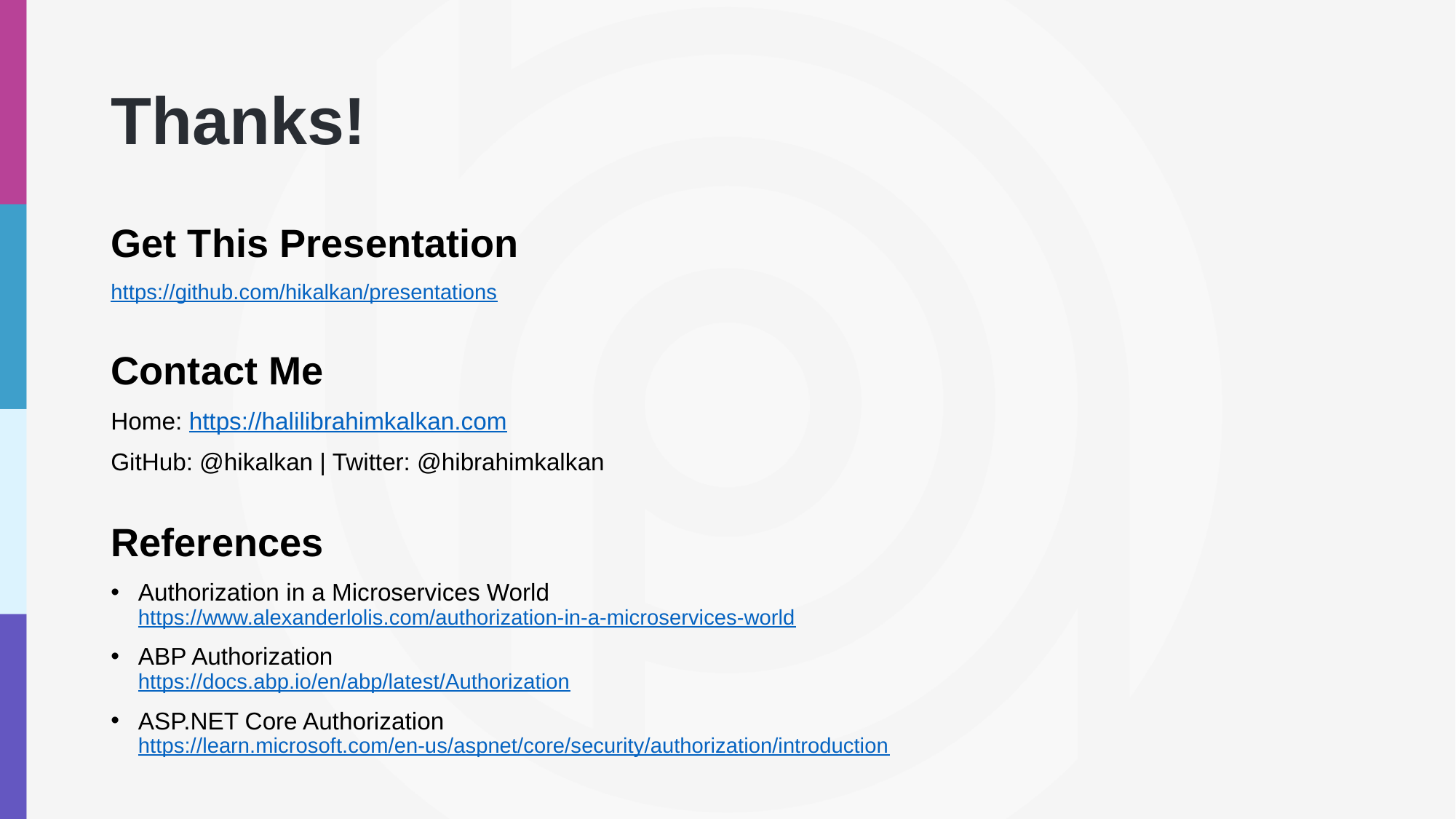

# Thanks!
Get This Presentation
https://github.com/hikalkan/presentations

Contact Me
Home: https://halilibrahimkalkan.com
GitHub: @hikalkan | Twitter: @hibrahimkalkan

References
Authorization in a Microservices World
https://www.alexanderlolis.com/authorization-in-a-microservices-world
ABP Authorization
https://docs.abp.io/en/abp/latest/Authorization
ASP.NET Core Authorization
https://learn.microsoft.com/en-us/aspnet/core/security/authorization/introduction